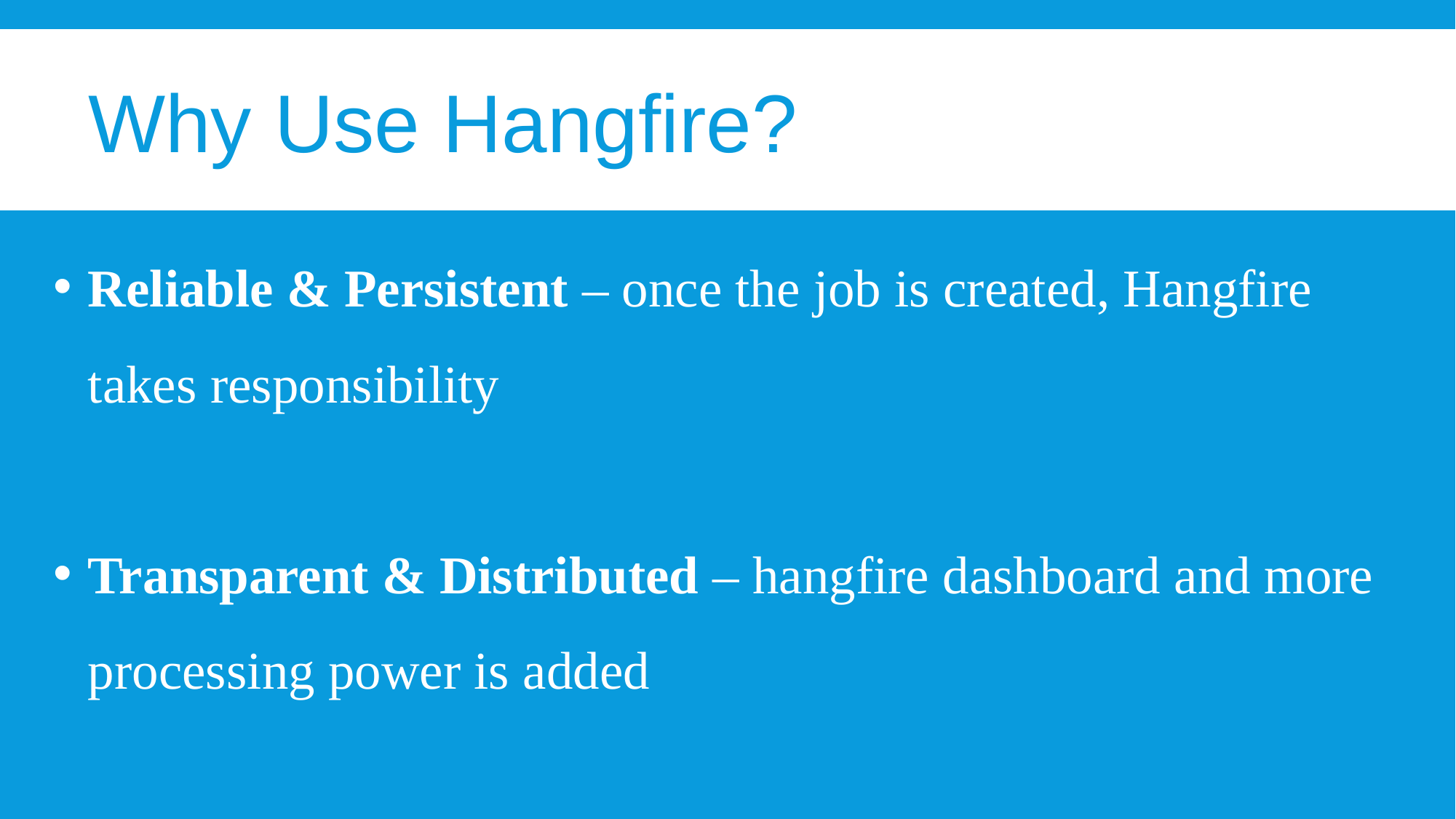

Why Use Hangfire?
# welcome

Reliable & Persistent – once the job is created, Hangfire takes responsibility

Transparent & Distributed – hangfire dashboard and more processing power is added